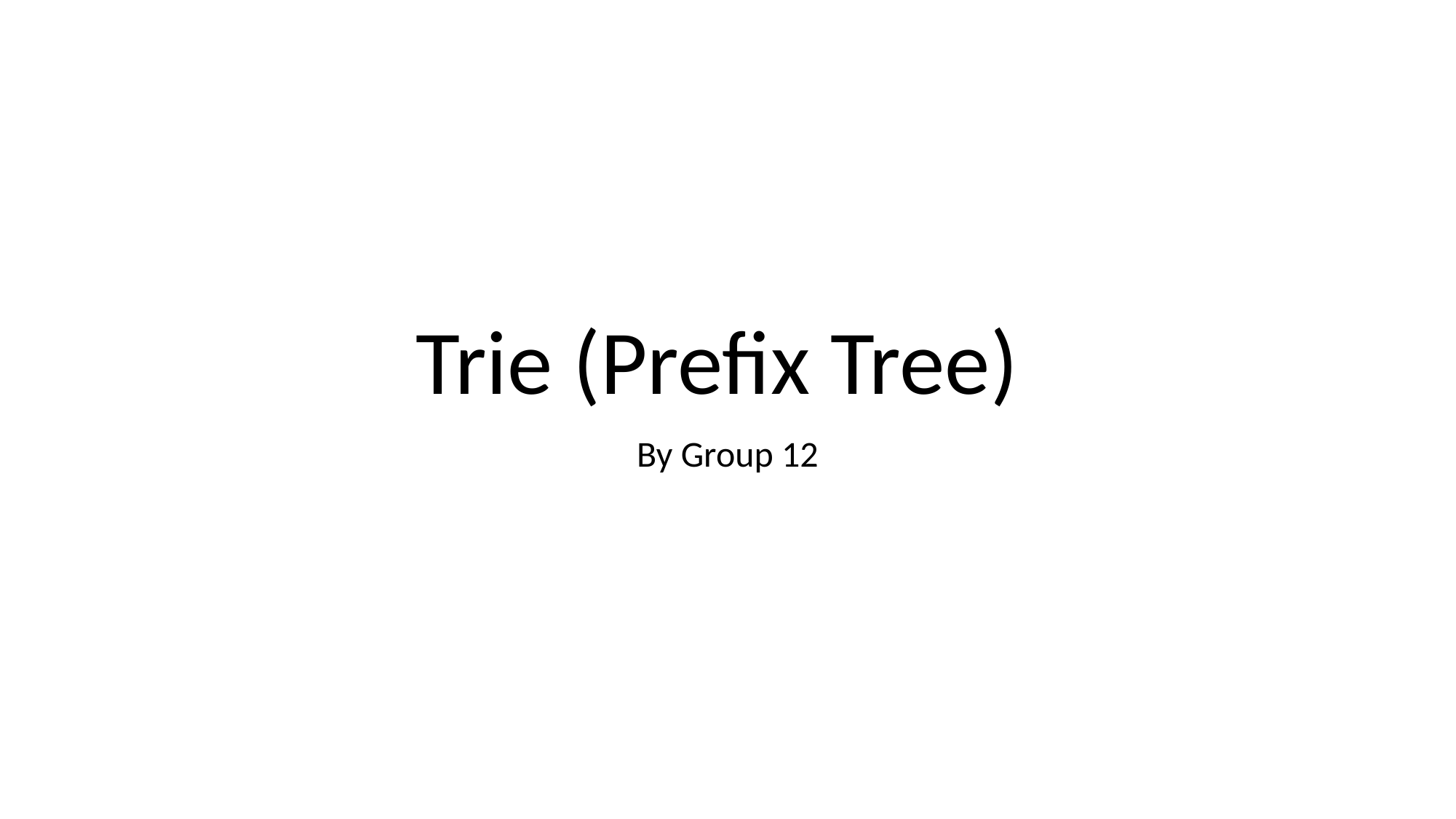

# Trie (Prefix Tree)
By Group 12